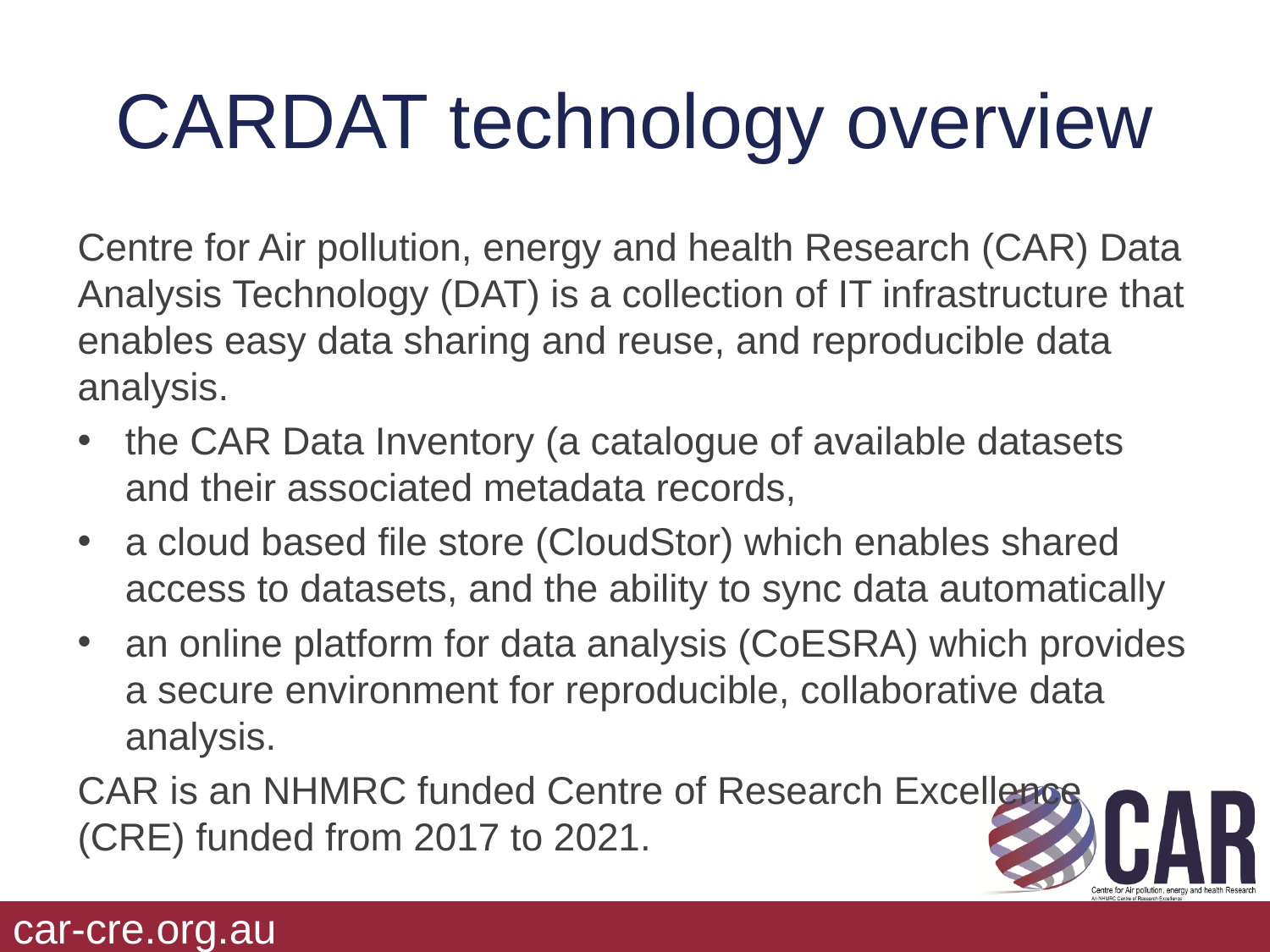

# CARDAT technology overview
Centre for Air pollution, energy and health Research (CAR) Data Analysis Technology (DAT) is a collection of IT infrastructure that enables easy data sharing and reuse, and reproducible data analysis.
the CAR Data Inventory (a catalogue of available datasets and their associated metadata records,
a cloud based file store (CloudStor) which enables shared access to datasets, and the ability to sync data automatically
an online platform for data analysis (CoESRA) which provides a secure environment for reproducible, collaborative data analysis.
CAR is an NHMRC funded Centre of Research Excellence (CRE) funded from 2017 to 2021.
car-cre.org.au